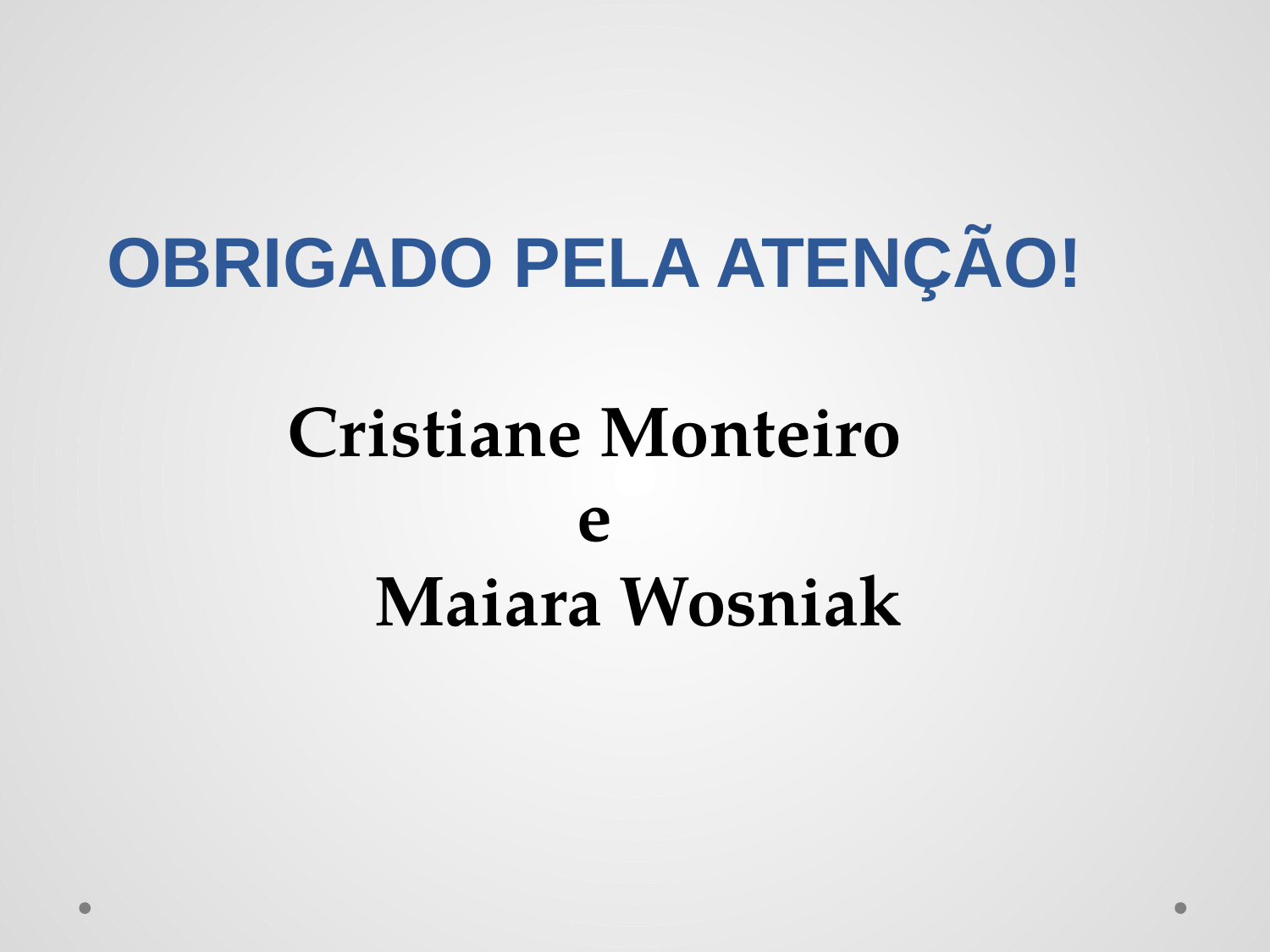

# OBRIGADO PELA ATENÇÃO! Cristiane Monteiro e Maiara Wosniak